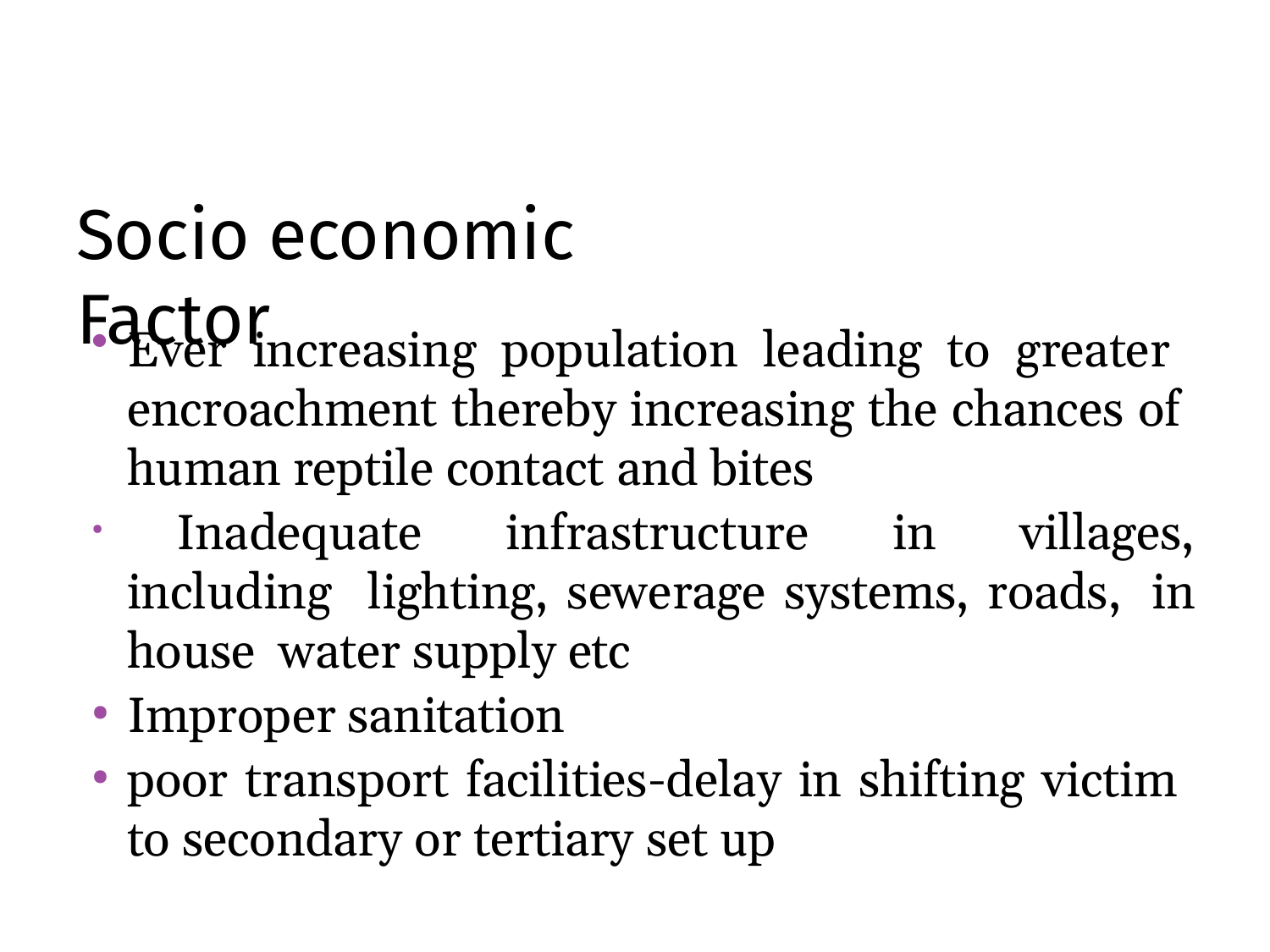

# Socio economic Factor
Ever increasing population leading to greater  encroachment thereby increasing the chances of  human reptile contact and bites
	Inadequate infrastructure in villages, including  lighting, sewerage systems, roads, in house  water supply etc
Improper sanitation
poor transport facilities-delay in shifting victim  to secondary or tertiary set up